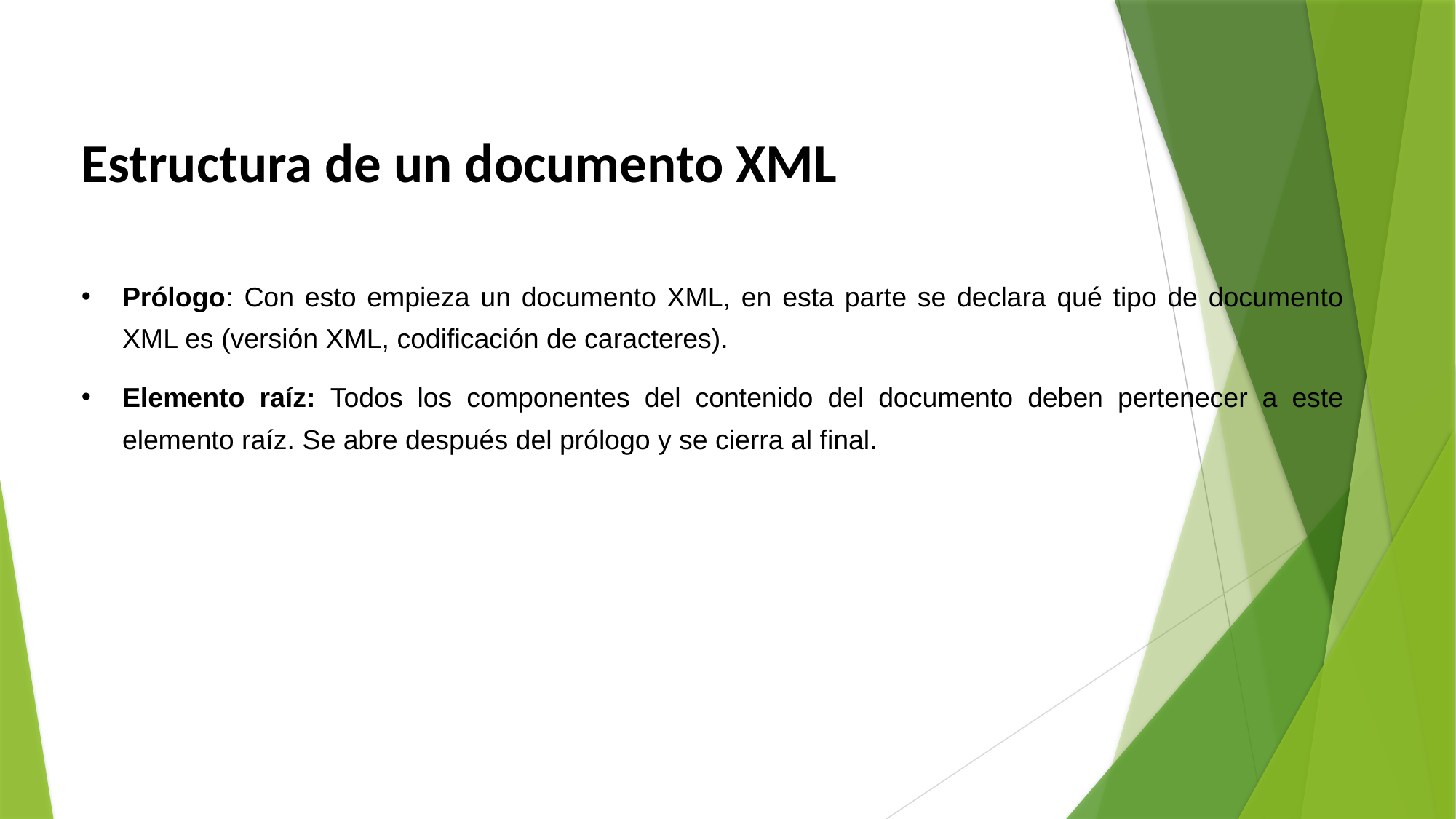

Estructura de un documento XML

Prólogo: Con esto empieza un documento XML, en esta parte se declara qué tipo de documento XML es (versión XML, codificación de caracteres).
Elemento raíz: Todos los componentes del contenido del documento deben pertenecer a este elemento raíz. Se abre después del prólogo y se cierra al final.